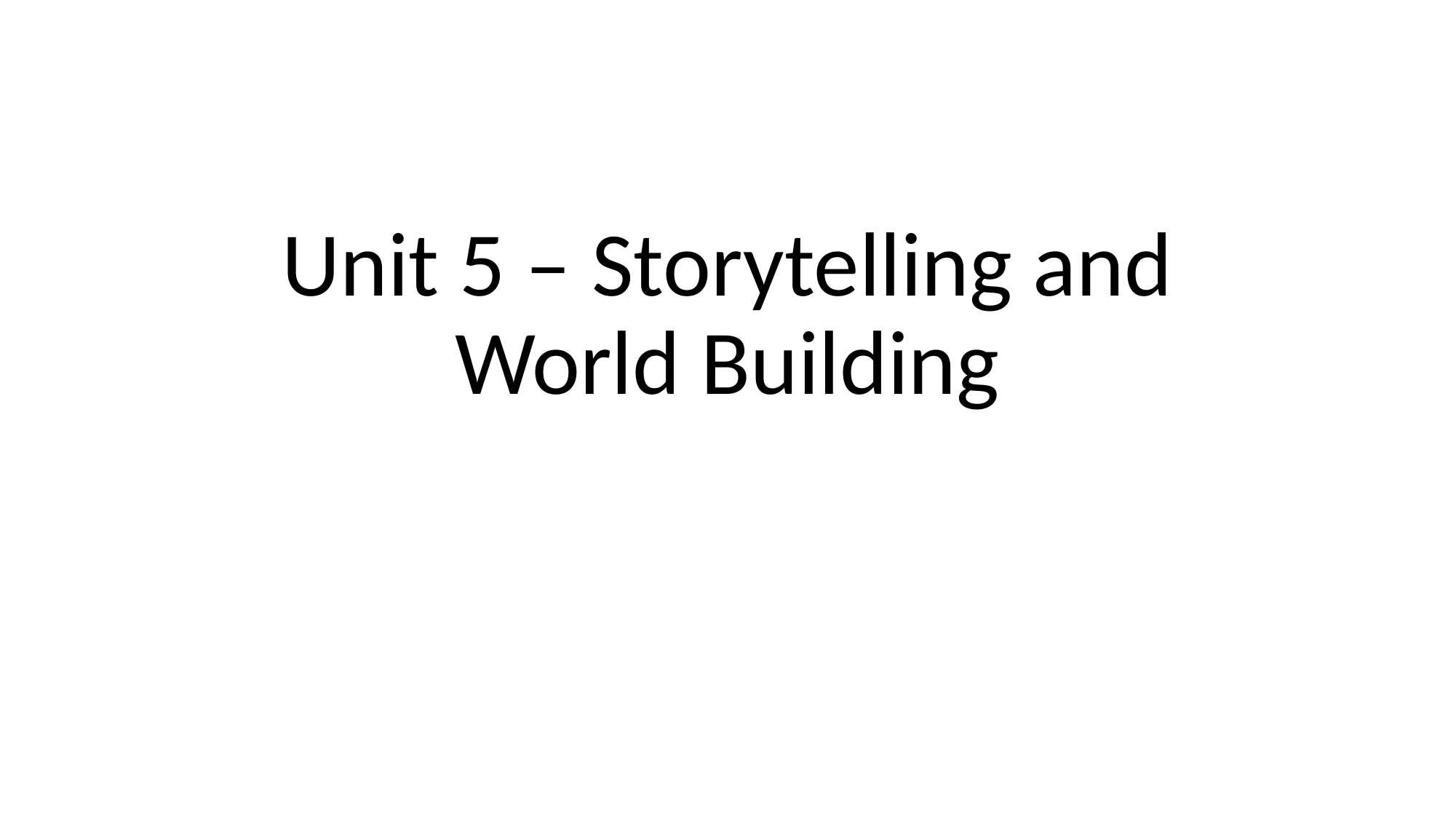

# Unit 5 – Storytelling and World Building